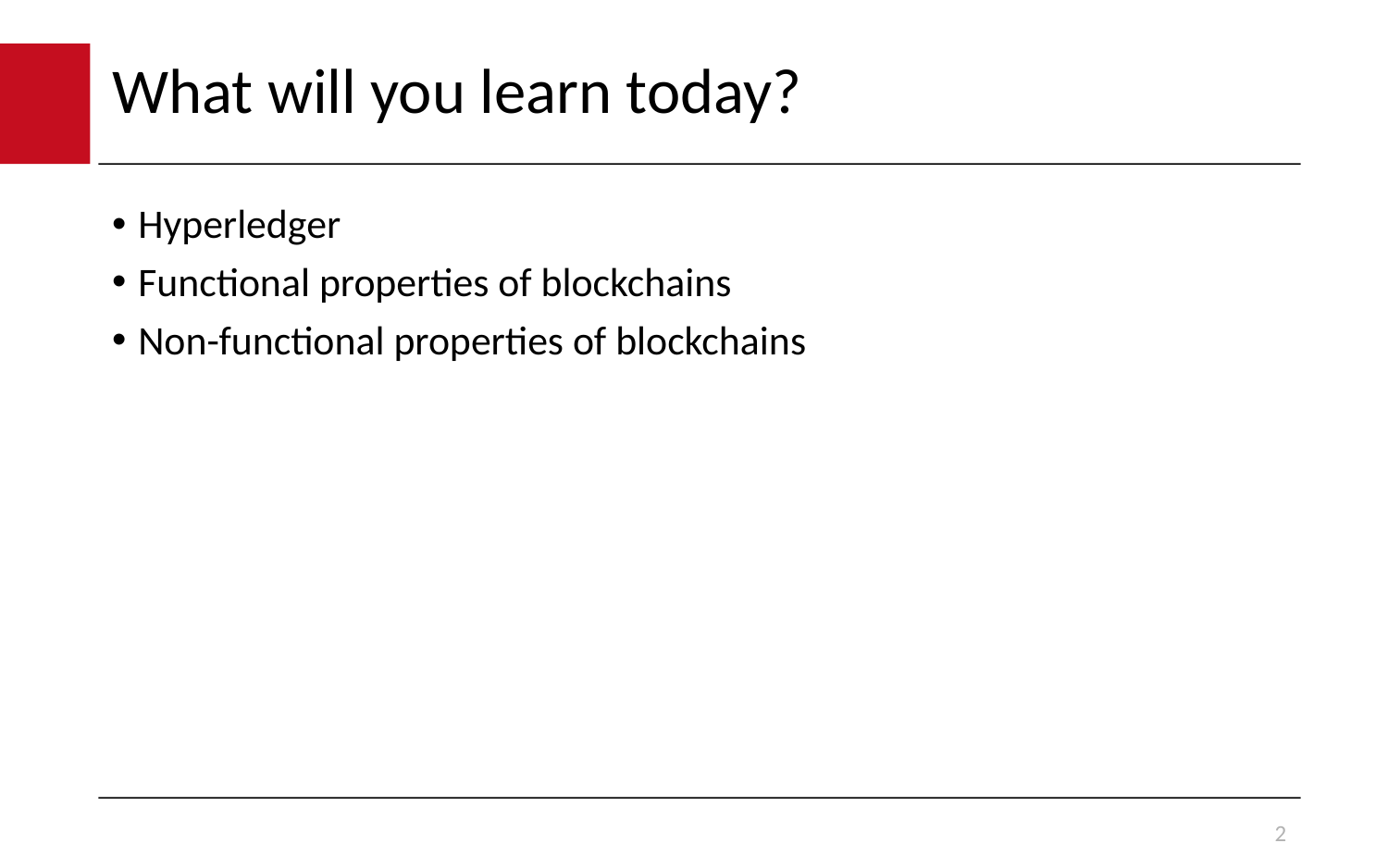

# What will you learn today?
Hyperledger
Functional properties of blockchains
Non-functional properties of blockchains

2